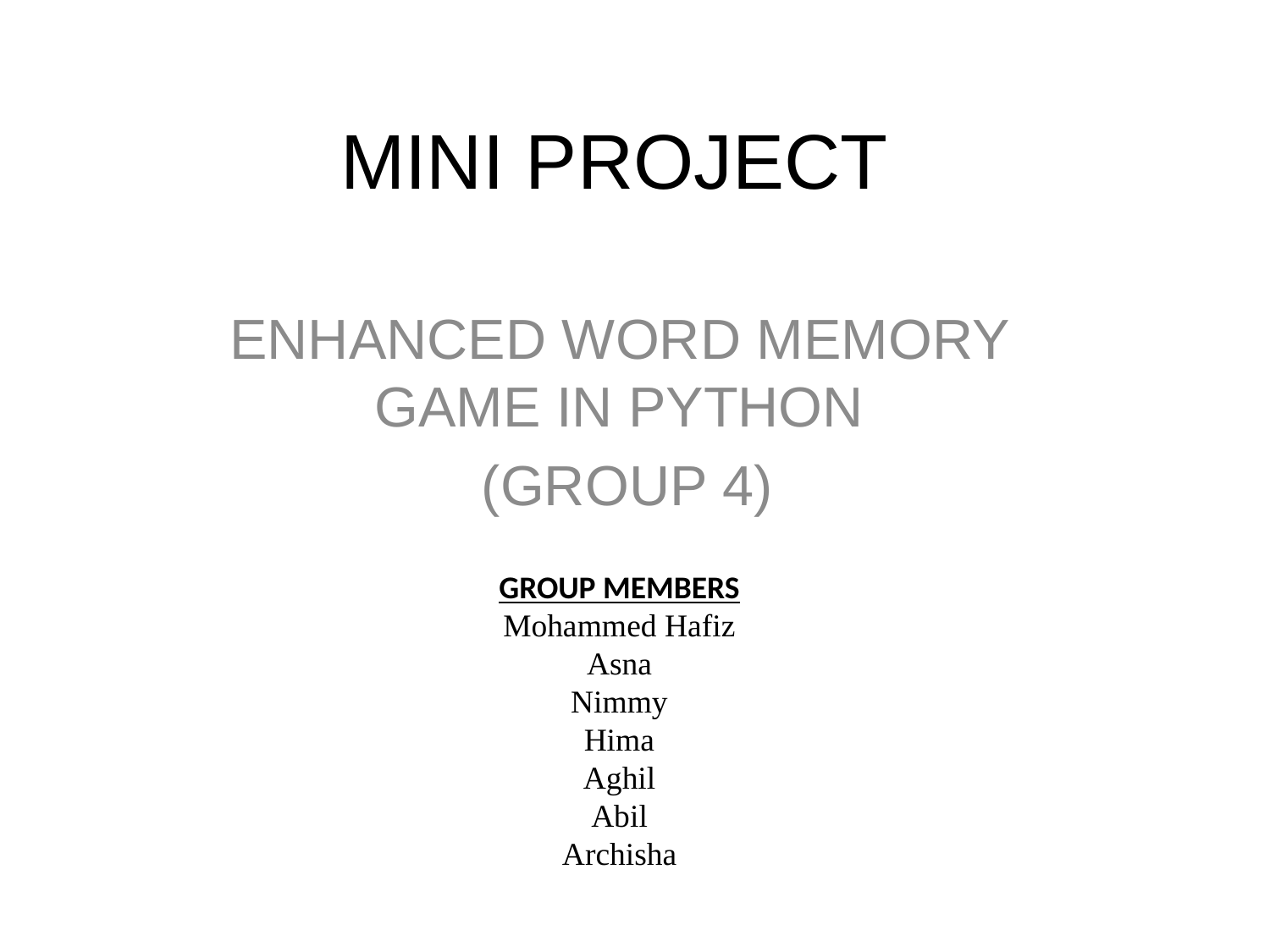

# MINI PROJECT
ENHANCED WORD MEMORY GAME IN PYTHON
 (GROUP 4)

GROUP MEMBERS
Mohammed Hafiz
Asna
Nimmy
Hima
Aghil
Abil
Archisha